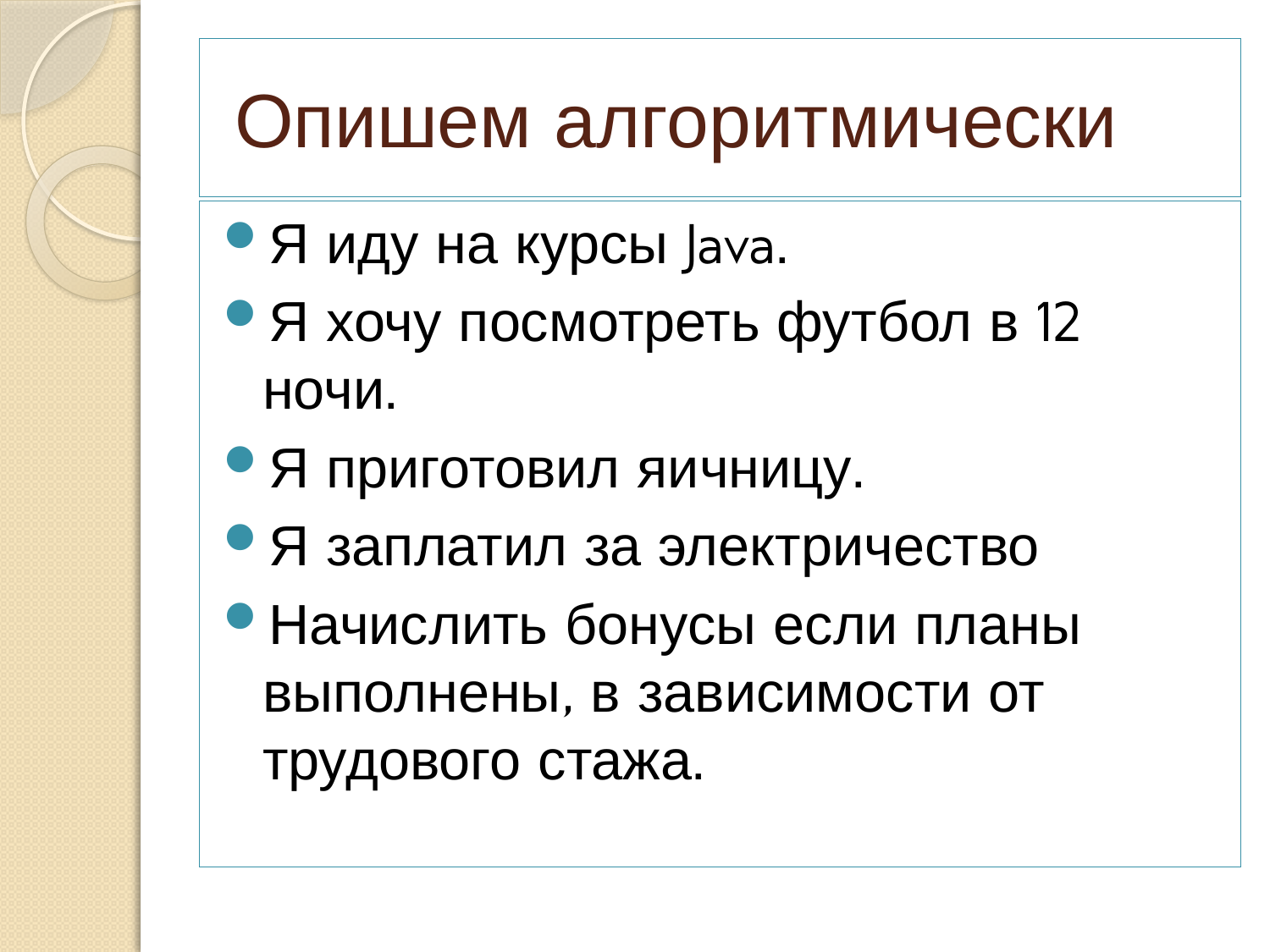

# Опишем алгоритмически
Я иду на курсы Java.
Я хочу посмотреть футбол в 12 ночи.
Я приготовил яичницу.
Я заплатил за электричество
Начислить бонусы если планы выполнены, в зависимости от трудового стажа.